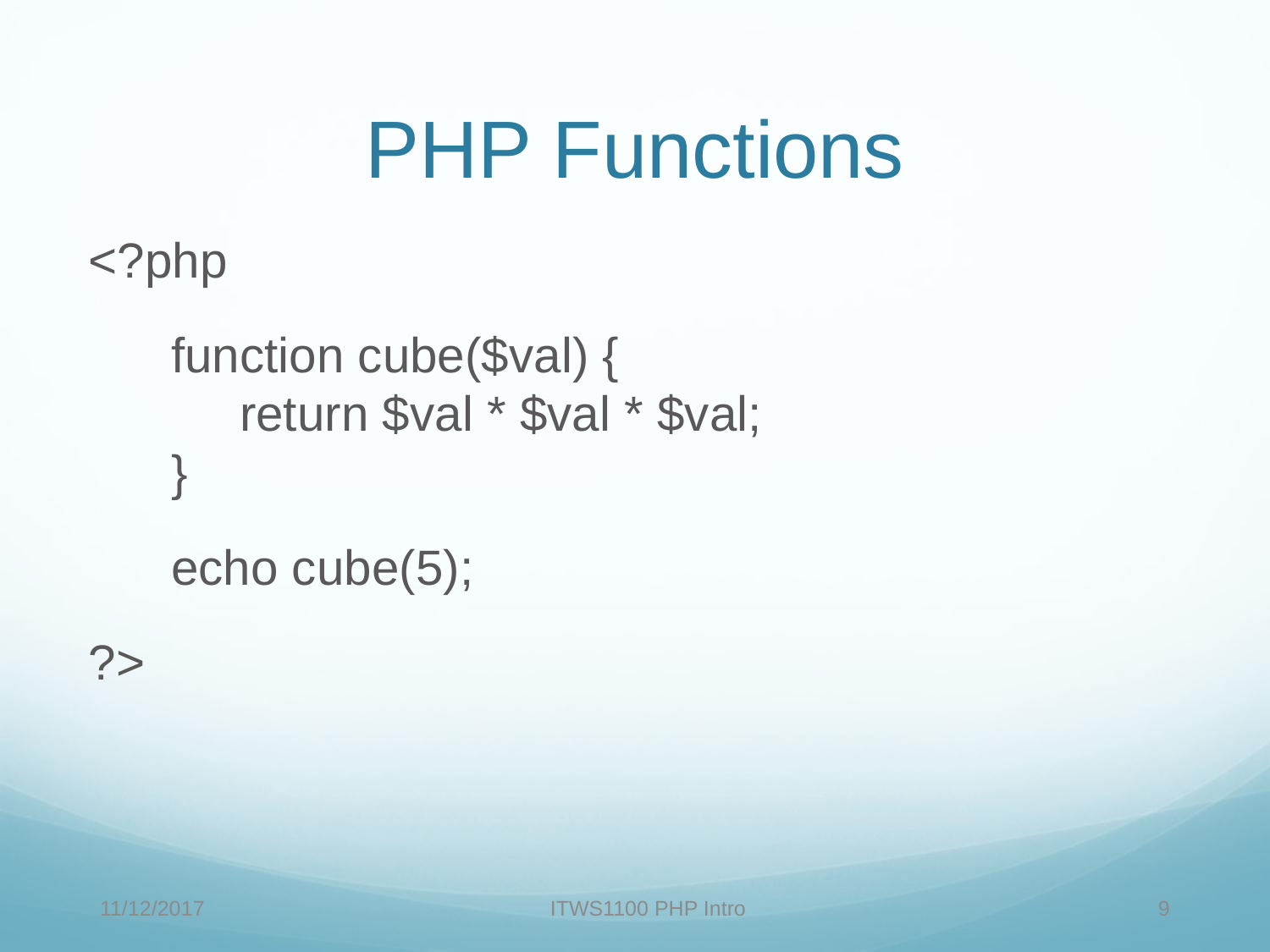

PHP Functions
<?php
      function cube($val) {
           return $val * $val * $val;
      }
      echo cube(5);
?>
11/12/2017
ITWS1100 PHP Intro
9